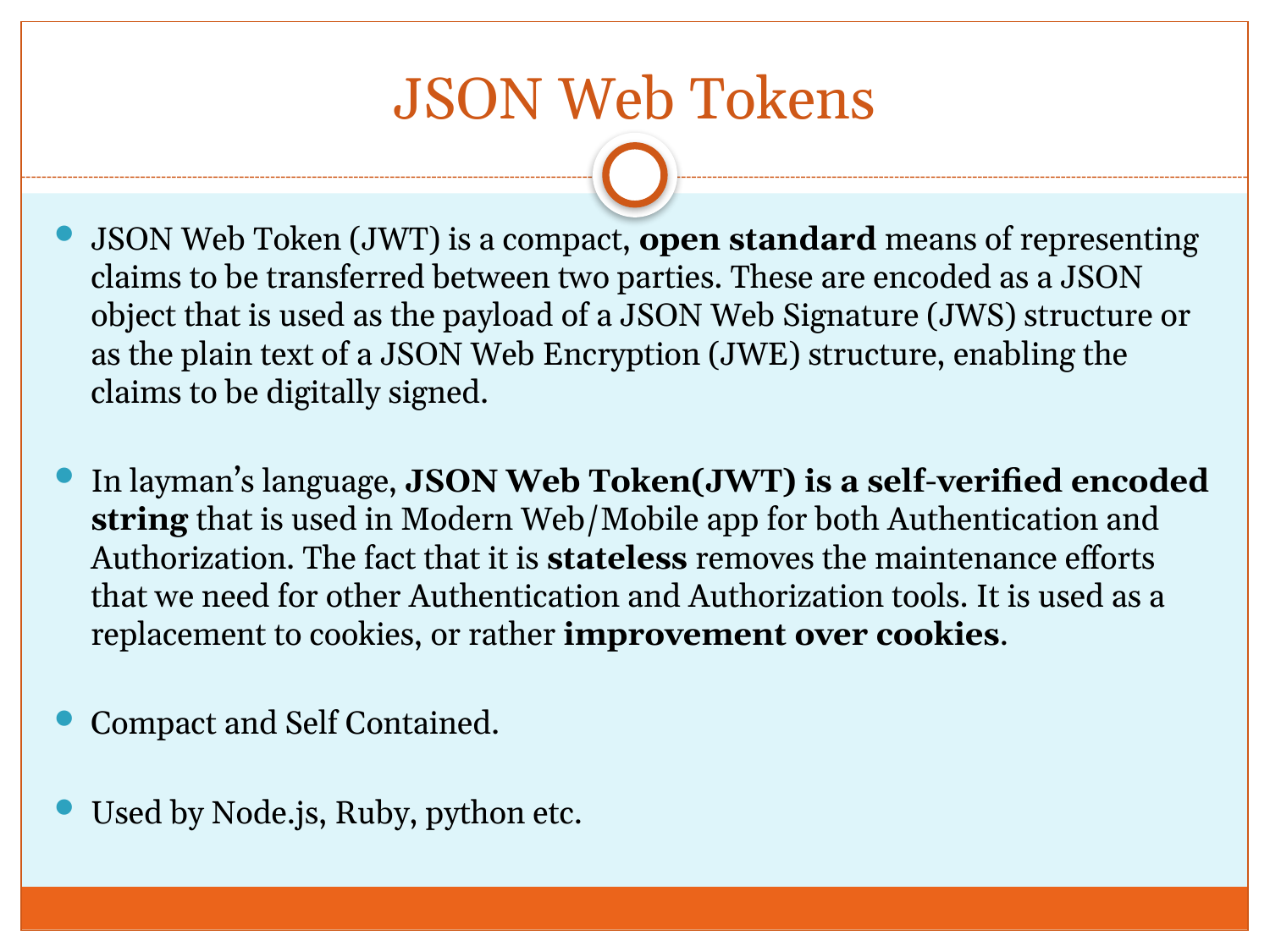

# JSON Web Tokens
JSON Web Token (JWT) is a compact, open standard means of representing claims to be transferred between two parties. These are encoded as a JSON object that is used as the payload of a JSON Web Signature (JWS) structure or as the plain text of a JSON Web Encryption (JWE) structure, enabling the claims to be digitally signed.

In layman’s language, JSON Web Token(JWT) is a self-verified encoded string that is used in Modern Web/Mobile app for both Authentication and Authorization. The fact that it is stateless removes the maintenance efforts that we need for other Authentication and Authorization tools. It is used as a replacement to cookies, or rather improvement over cookies.

Compact and Self Contained.

Used by Node.js, Ruby, python etc.